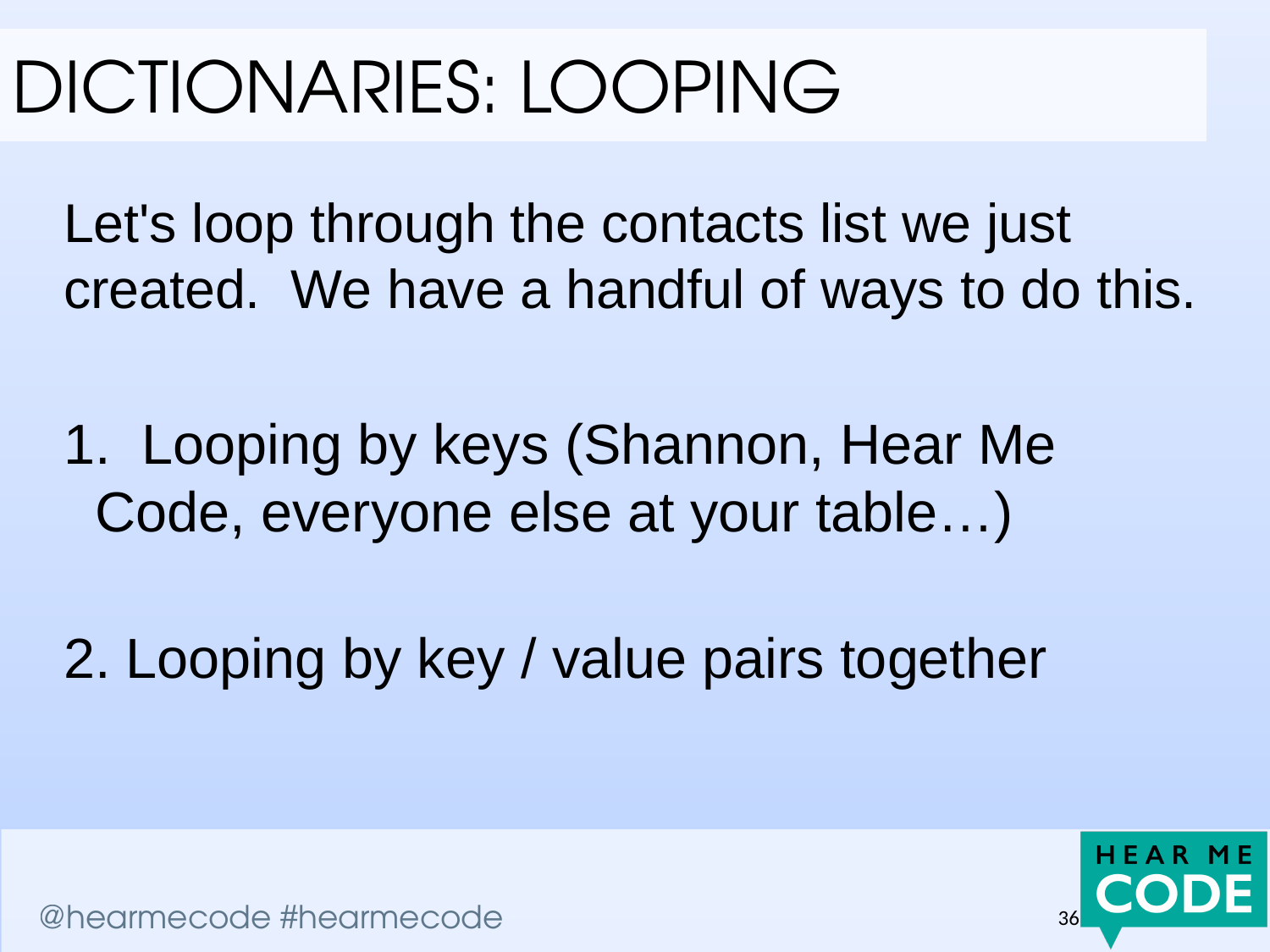

dictionaries: Looping
Let's loop through the contacts list we just created.  We have a handful of ways to do this.

  Looping by keys (Shannon, Hear Me Code, everyone else at your table…)
 Looping by key / value pairs together
36